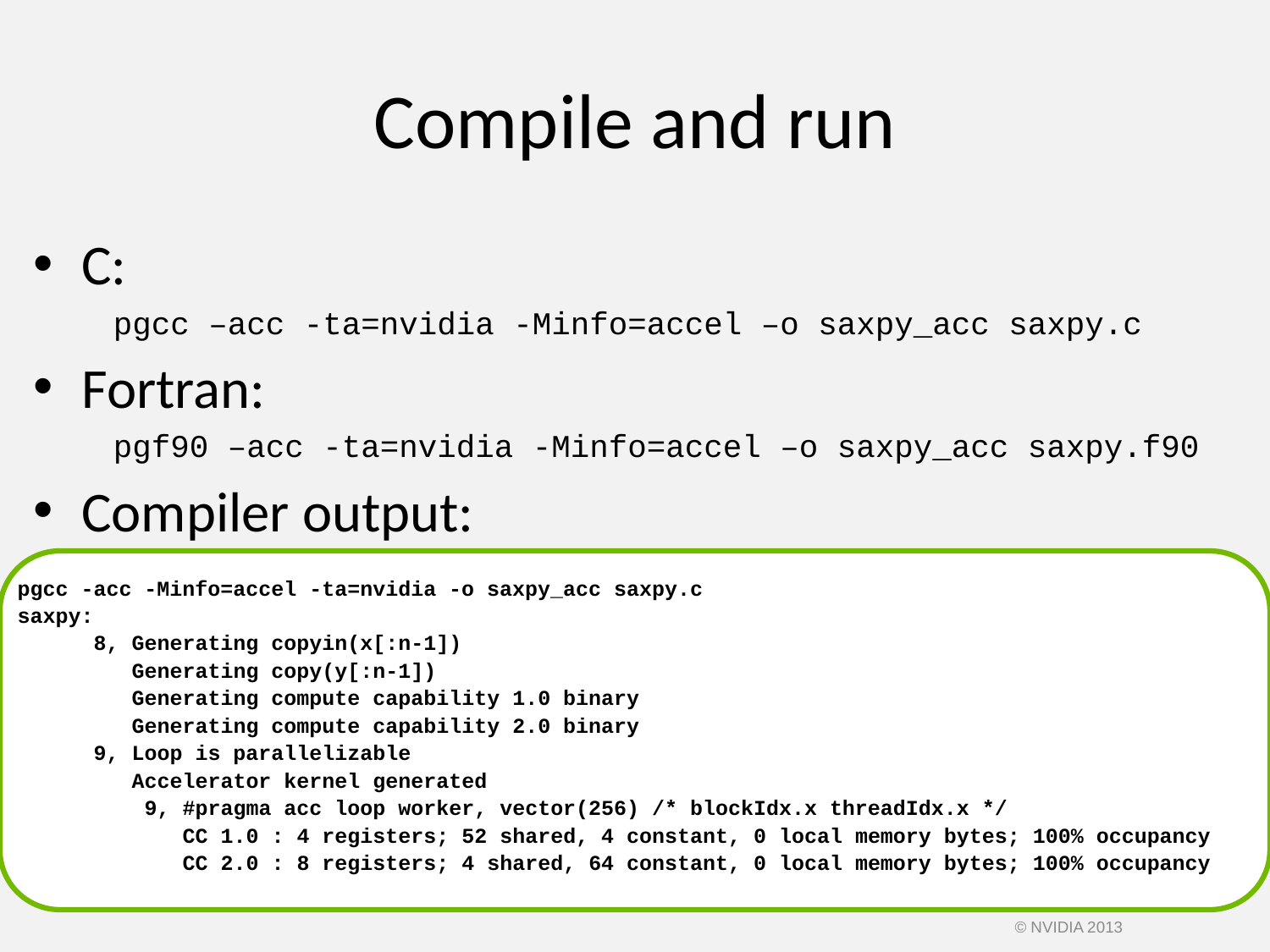

# Compile and run
C:
pgcc –acc -ta=nvidia -Minfo=accel –o saxpy_acc saxpy.c
Fortran:
pgf90 –acc -ta=nvidia -Minfo=accel –o saxpy_acc saxpy.f90
Compiler output:
pgcc -acc -Minfo=accel -ta=nvidia -o saxpy_acc saxpy.c
saxpy:
      8, Generating copyin(x[:n-1])
         Generating copy(y[:n-1])
         Generating compute capability 1.0 binary
         Generating compute capability 2.0 binary
      9, Loop is parallelizable
         Accelerator kernel generated
          9, #pragma acc loop worker, vector(256) /* blockIdx.x threadIdx.x */
             CC 1.0 : 4 registers; 52 shared, 4 constant, 0 local memory bytes; 100% occupancy
             CC 2.0 : 8 registers; 4 shared, 64 constant, 0 local memory bytes; 100% occupancy
© NVIDIA 2013